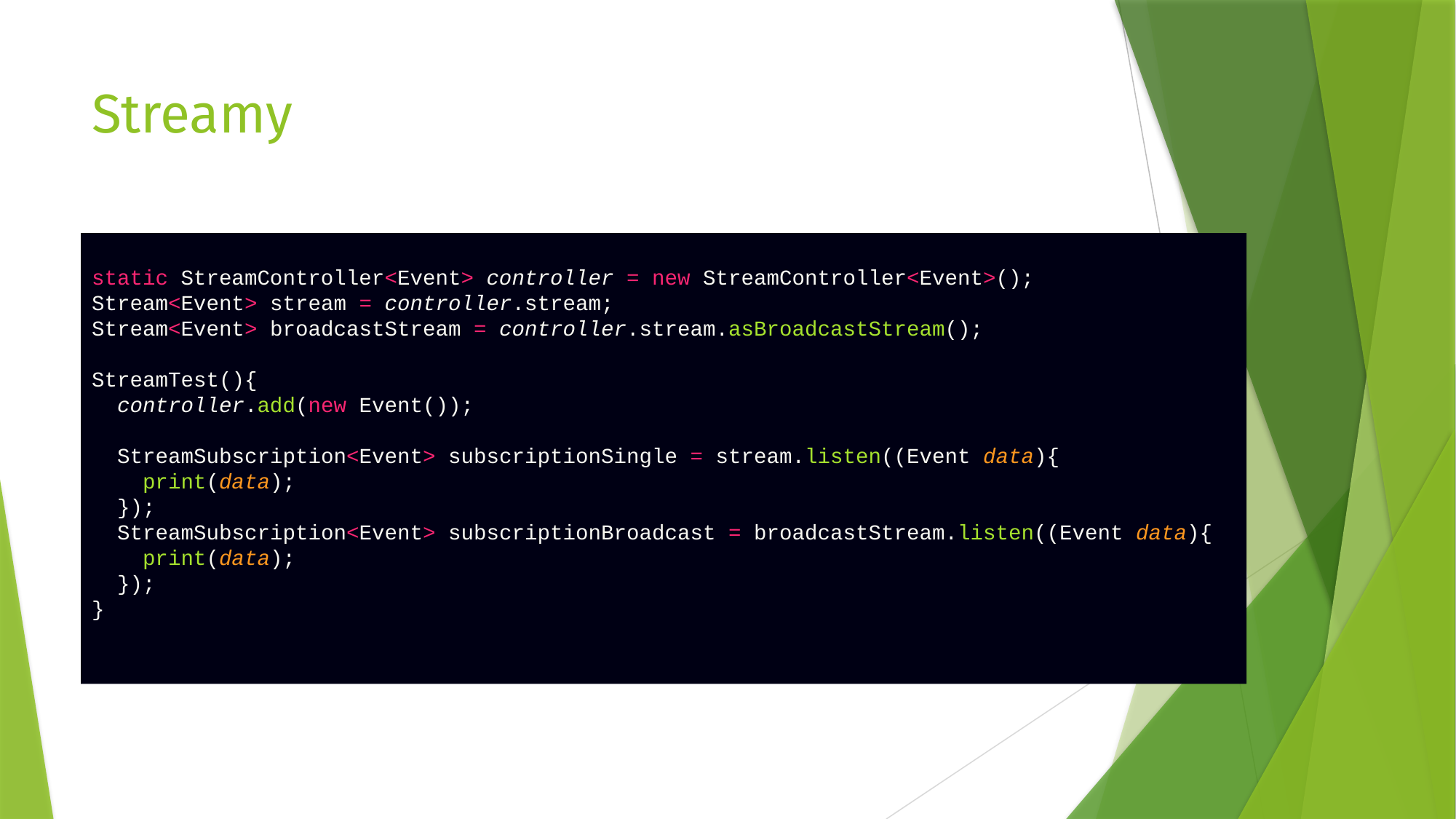

# Streamy

static StreamController<Event> controller = new StreamController<Event>();
Stream<Event> stream = controller.stream;
Stream<Event> broadcastStream = controller.stream.asBroadcastStream();
StreamTest(){
  controller.add(new Event());
  StreamSubscription<Event> subscriptionSingle = stream.listen((Event data){
    print(data);
  });
  StreamSubscription<Event> subscriptionBroadcast = broadcastStream.listen((Event data){
    print(data);
  });
}